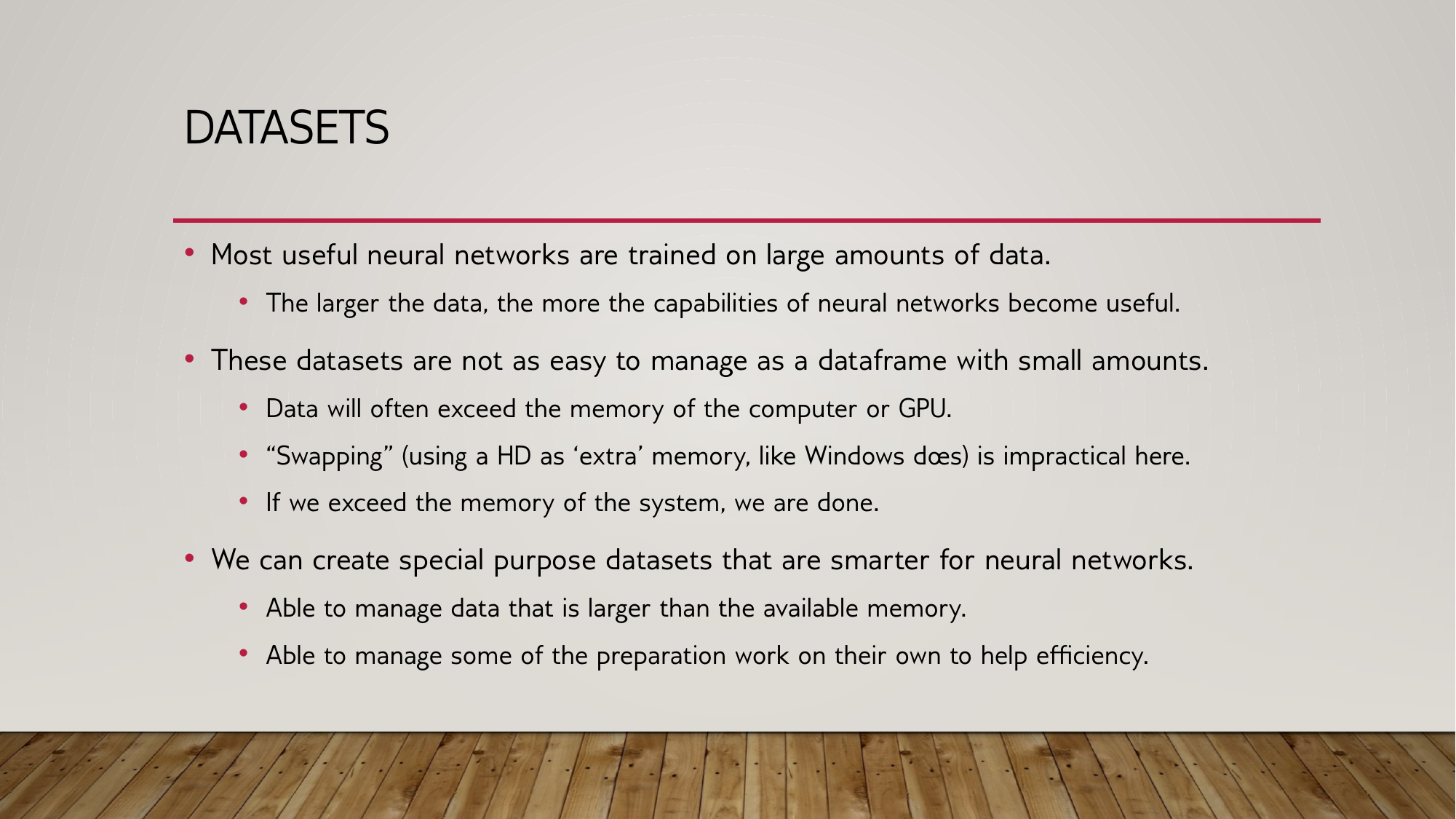

# Datasets
Most useful neural networks are trained on large amounts of data.
The larger the data, the more the capabilities of neural networks become useful.
These datasets are not as easy to manage as a dataframe with small amounts.
Data will often exceed the memory of the computer or GPU.
“Swapping” (using a HD as ‘extra’ memory, like Windows does) is impractical here.
If we exceed the memory of the system, we are done.
We can create special purpose datasets that are smarter for neural networks.
Able to manage data that is larger than the available memory.
Able to manage some of the preparation work on their own to help efficiency.